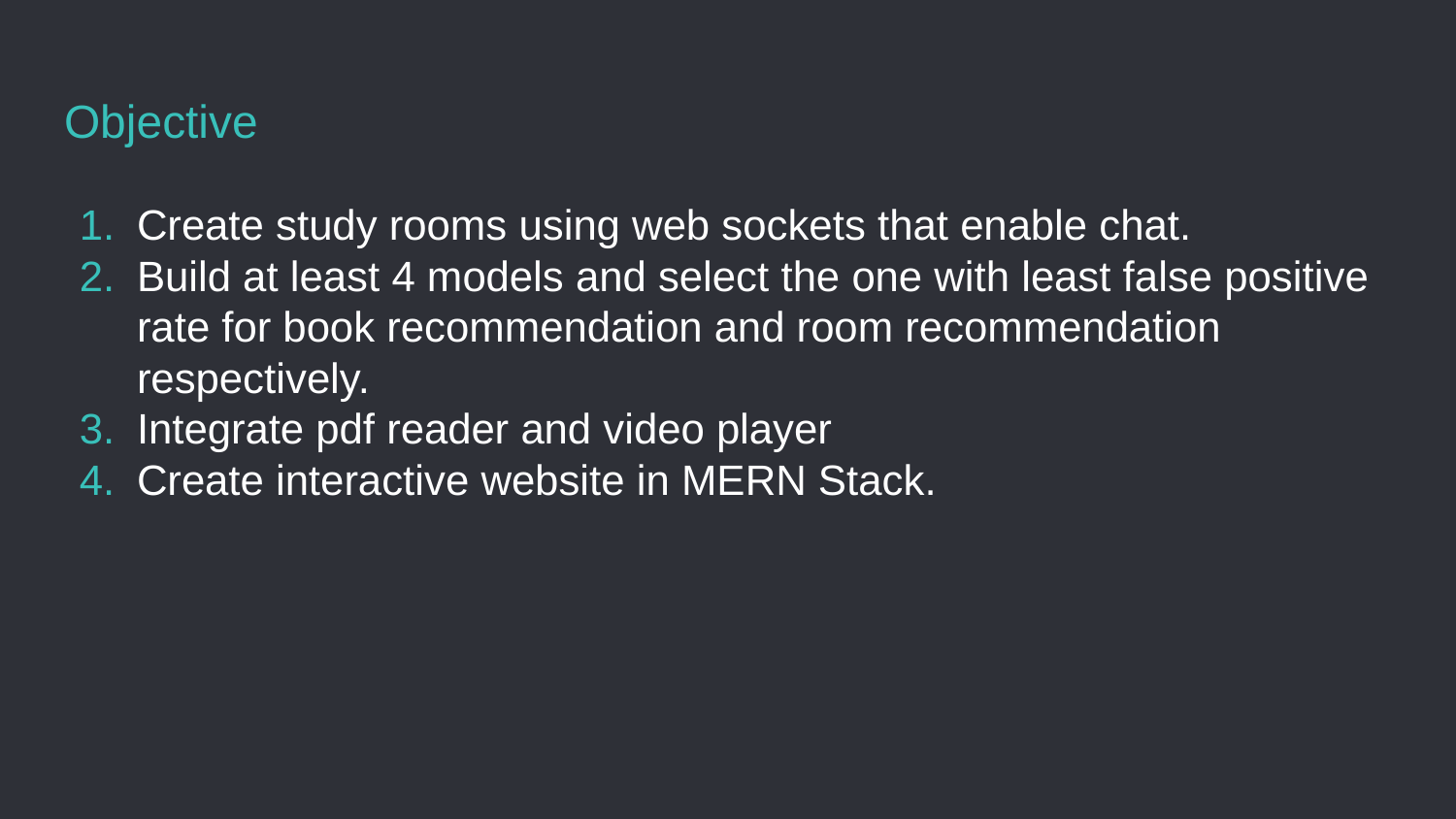

# Objective
Create study rooms using web sockets that enable chat.
Build at least 4 models and select the one with least false positive rate for book recommendation and room recommendation respectively.
Integrate pdf reader and video player
Create interactive website in MERN Stack.